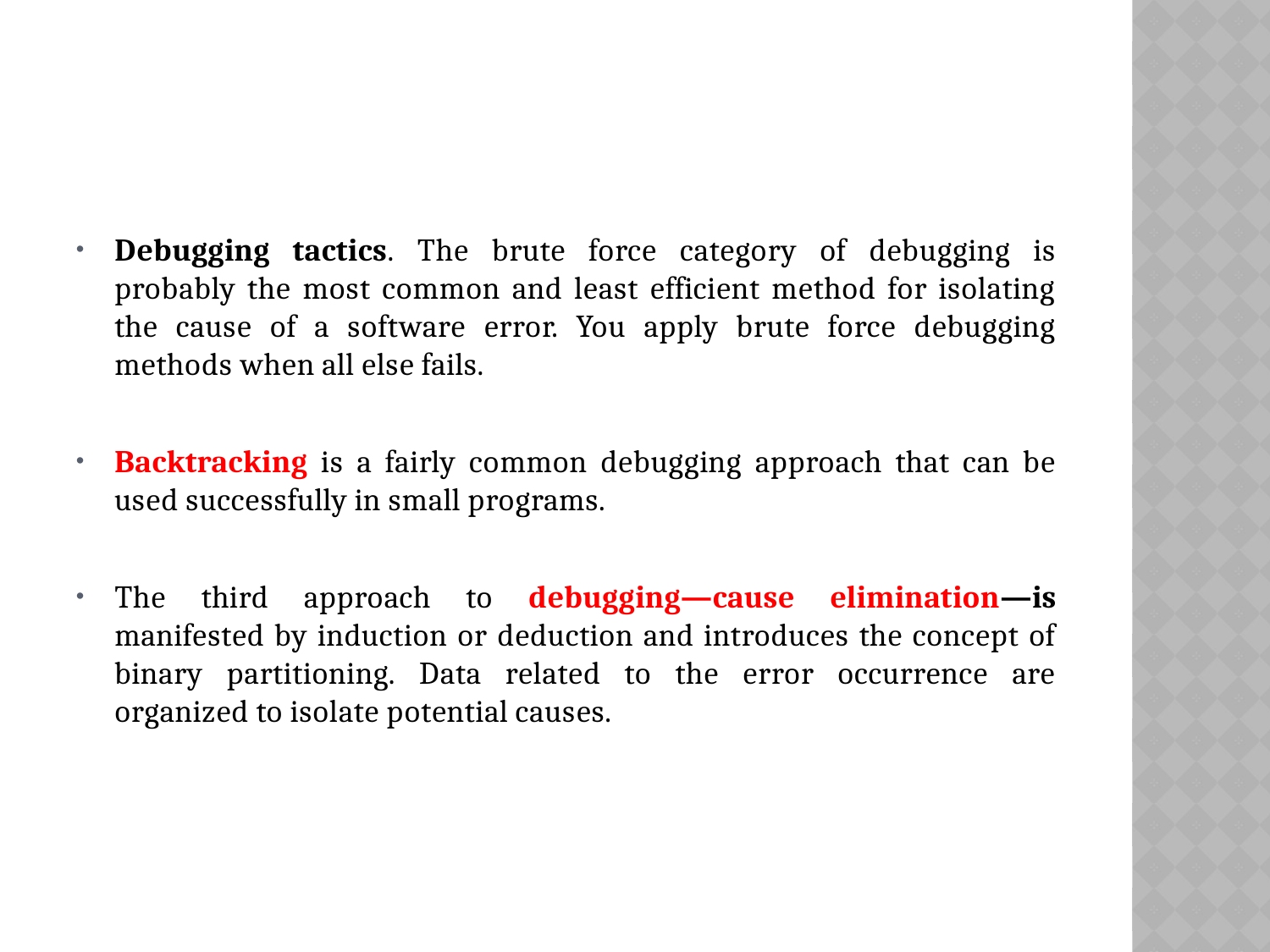

Debugging tactics. The brute force category of debugging is probably the most common and least efficient method for isolating the cause of a software error. You apply brute force debugging methods when all else fails.

Backtracking is a fairly common debugging approach that can be used successfully in small programs.

The third approach to debugging—cause elimination—is manifested by induction or deduction and introduces the concept of binary partitioning. Data related to the error occurrence are organized to isolate potential causes.